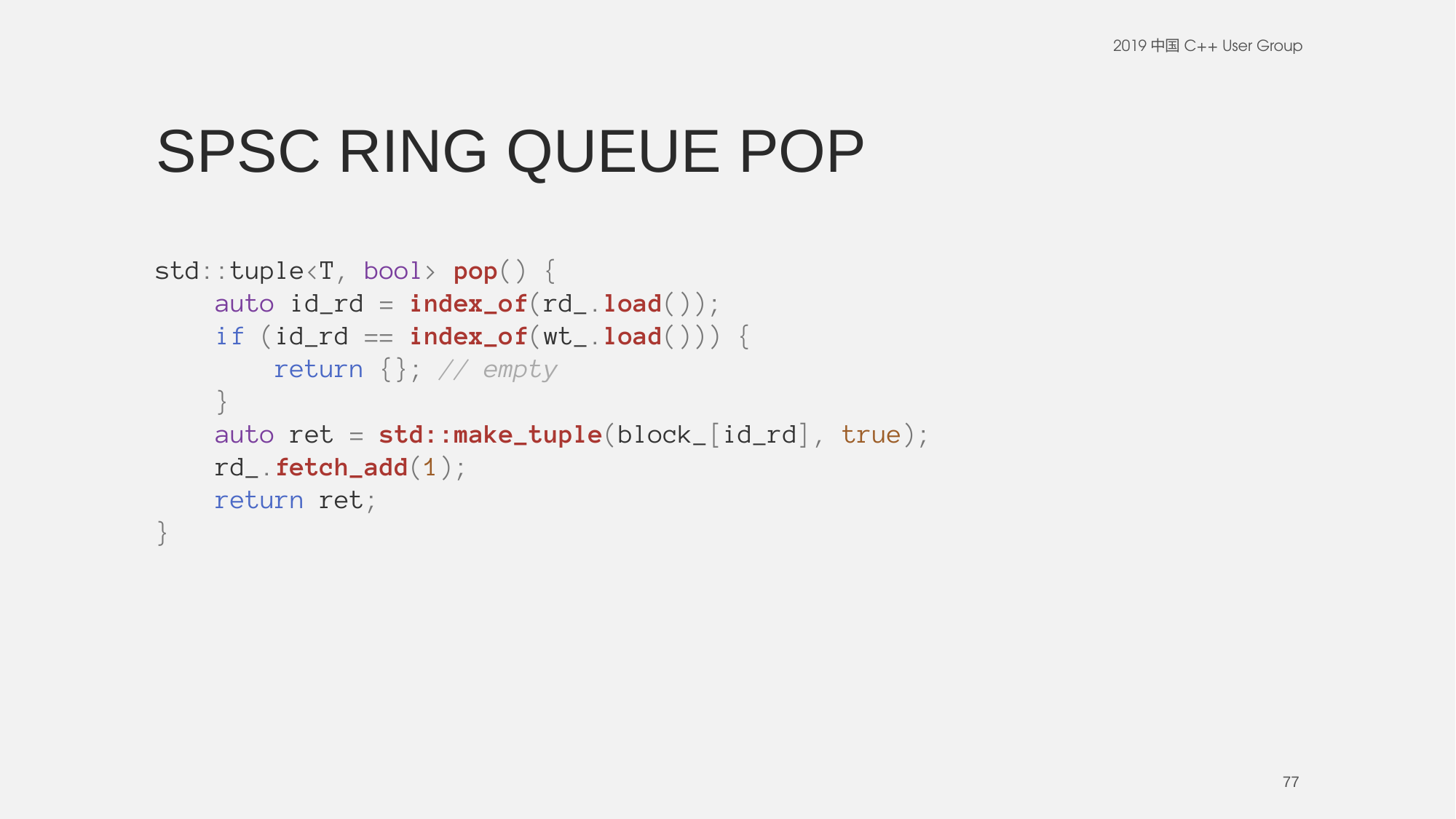

# SPSC ring queue pop
std::tuple<T, bool> pop() {
    auto id_rd = index_of(rd_.load());
    if (id_rd == index_of(wt_.load())) {
        return {}; // empty
    }
    auto ret = std::make_tuple(block_[id_rd], true);
    rd_.fetch_add(1);
    return ret;
}
77